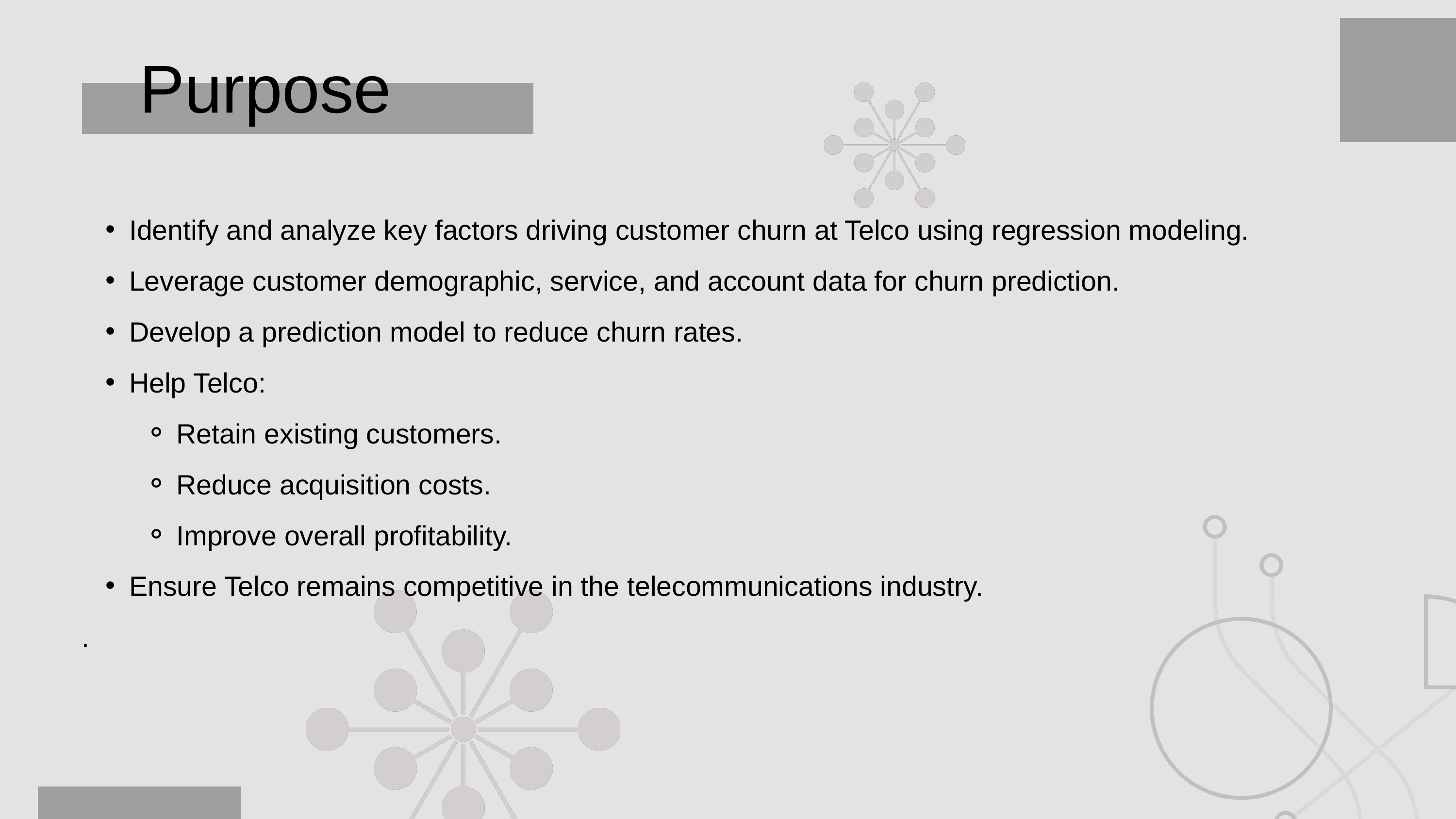

Purpose

Identify and analyze key factors driving customer churn at Telco using regression modeling.
Leverage customer demographic, service, and account data for churn prediction.
Develop a prediction model to reduce churn rates.
Help Telco:
Retain existing customers.
Reduce acquisition costs.
Improve overall profitability.
Ensure Telco remains competitive in the telecommunications industry.
.